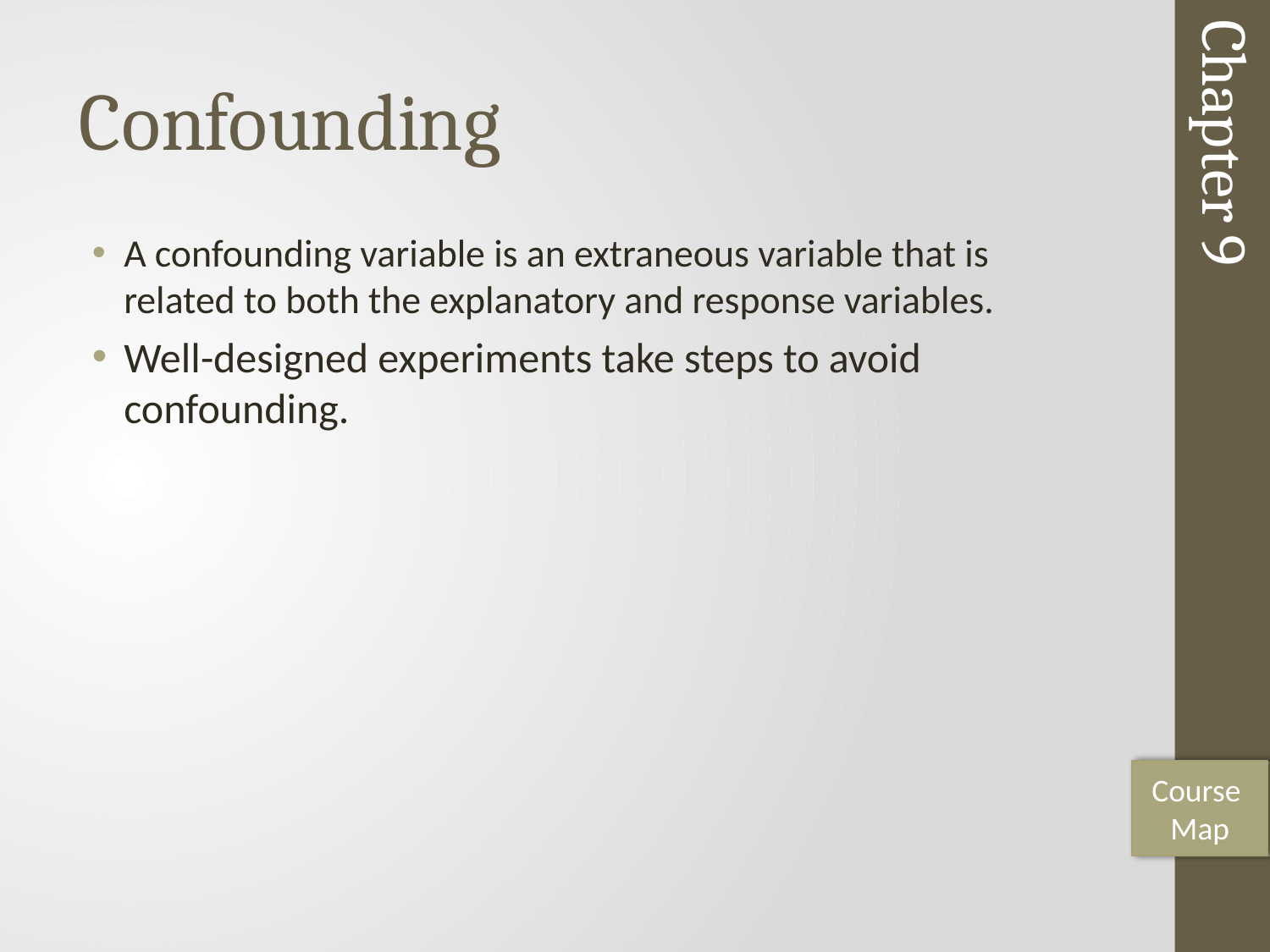

# Confounding
A confounding variable is an extraneous variable that is related to both the explanatory and response variables.
Well-designed experiments take steps to avoid confounding.
Chapter 9
Course
Map